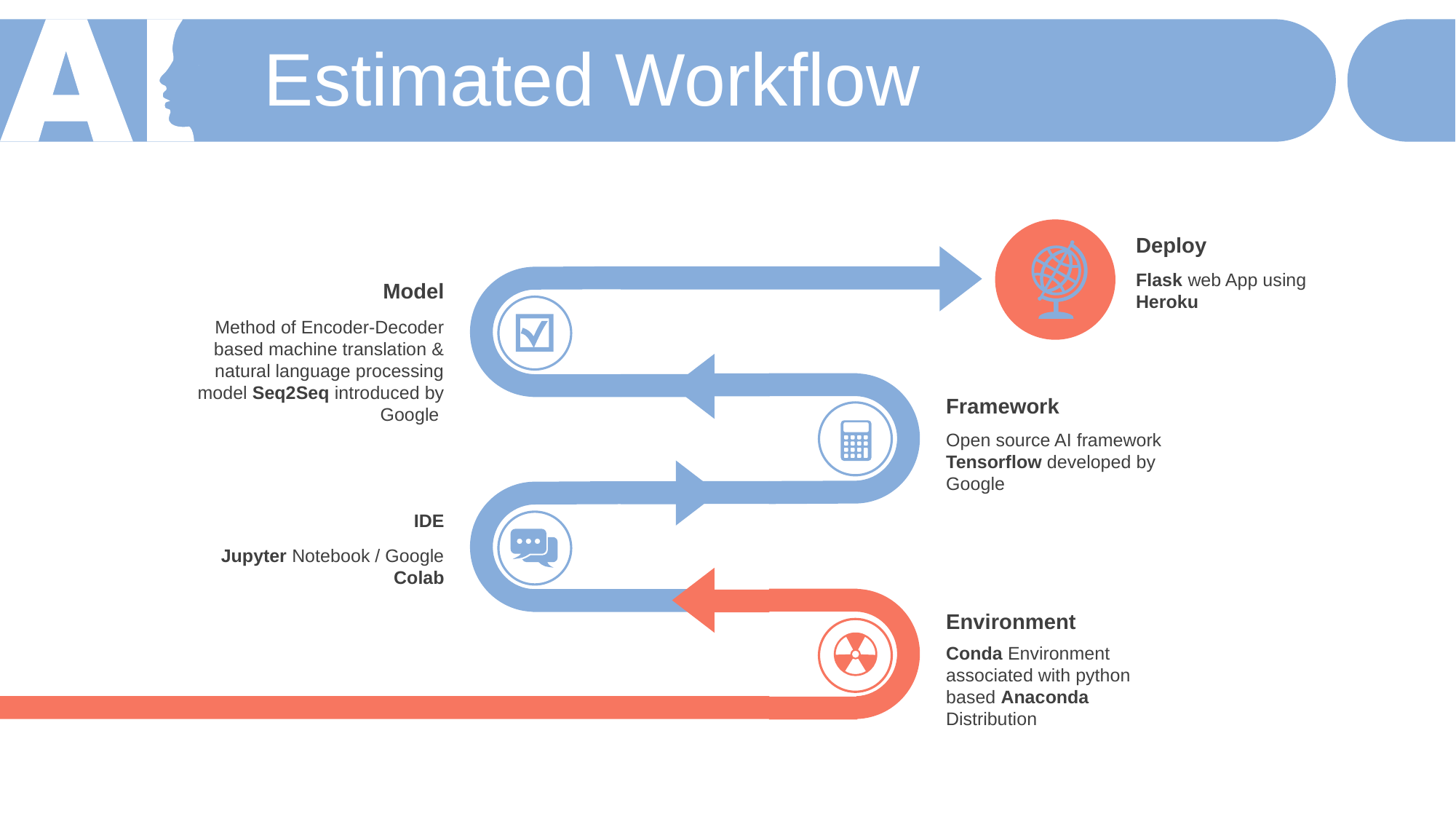

Estimated Workflow

Deploy
Flask web App using Heroku

Model
Method of Encoder-Decoder based machine translation & natural language processing model Seq2Seq introduced by Google

Framework
Open source AI framework Tensorflow developed by Google

IDE
Jupyter Notebook / Google Colab

Environment
Conda Environment associated with python based Anaconda Distribution